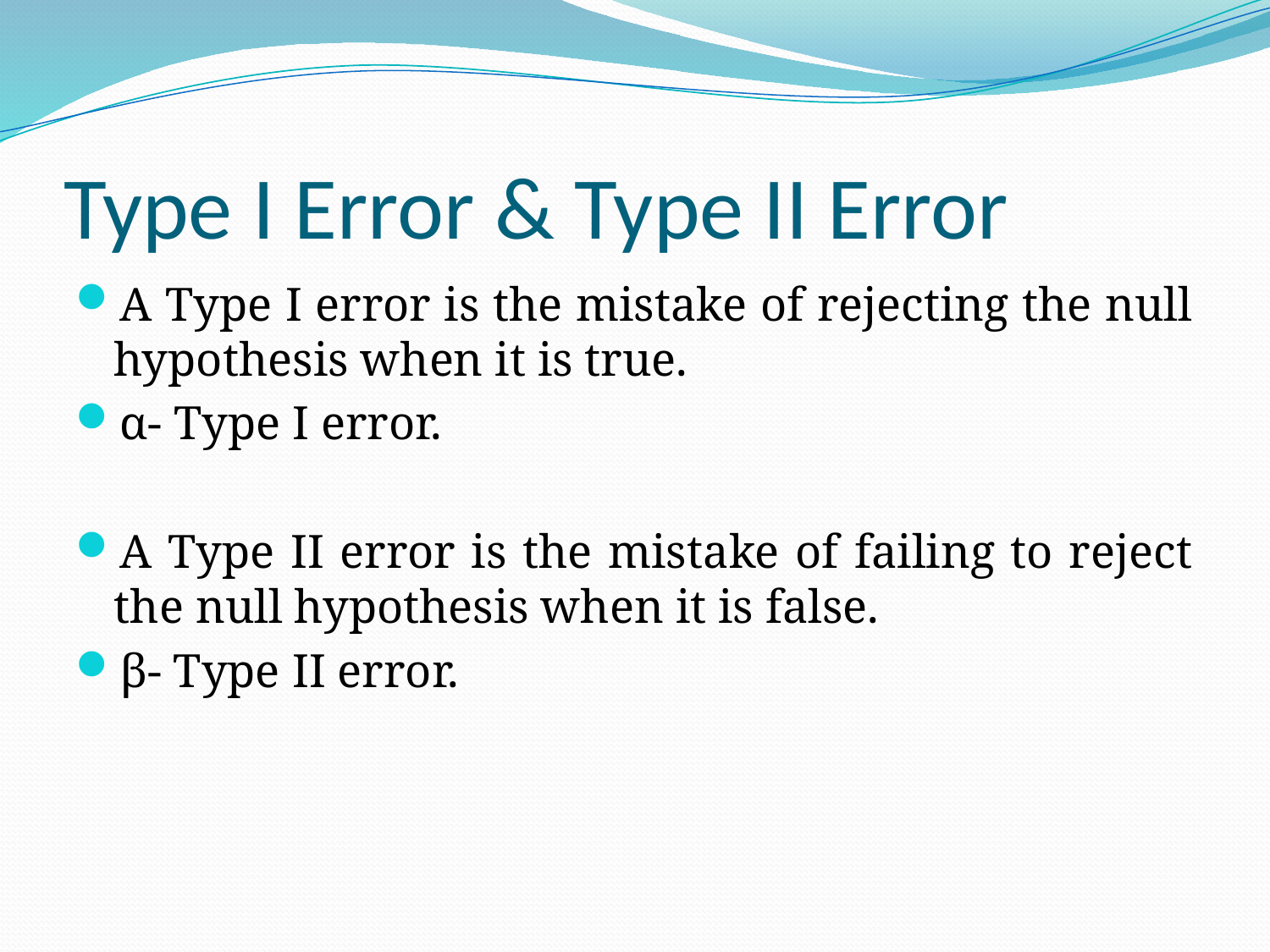

# Type I Error & Type II Error
A Type I error is the mistake of rejecting the null hypothesis when it is true.
α- Type I error.

A Type II error is the mistake of failing to reject the null hypothesis when it is false.
β- Type II error.